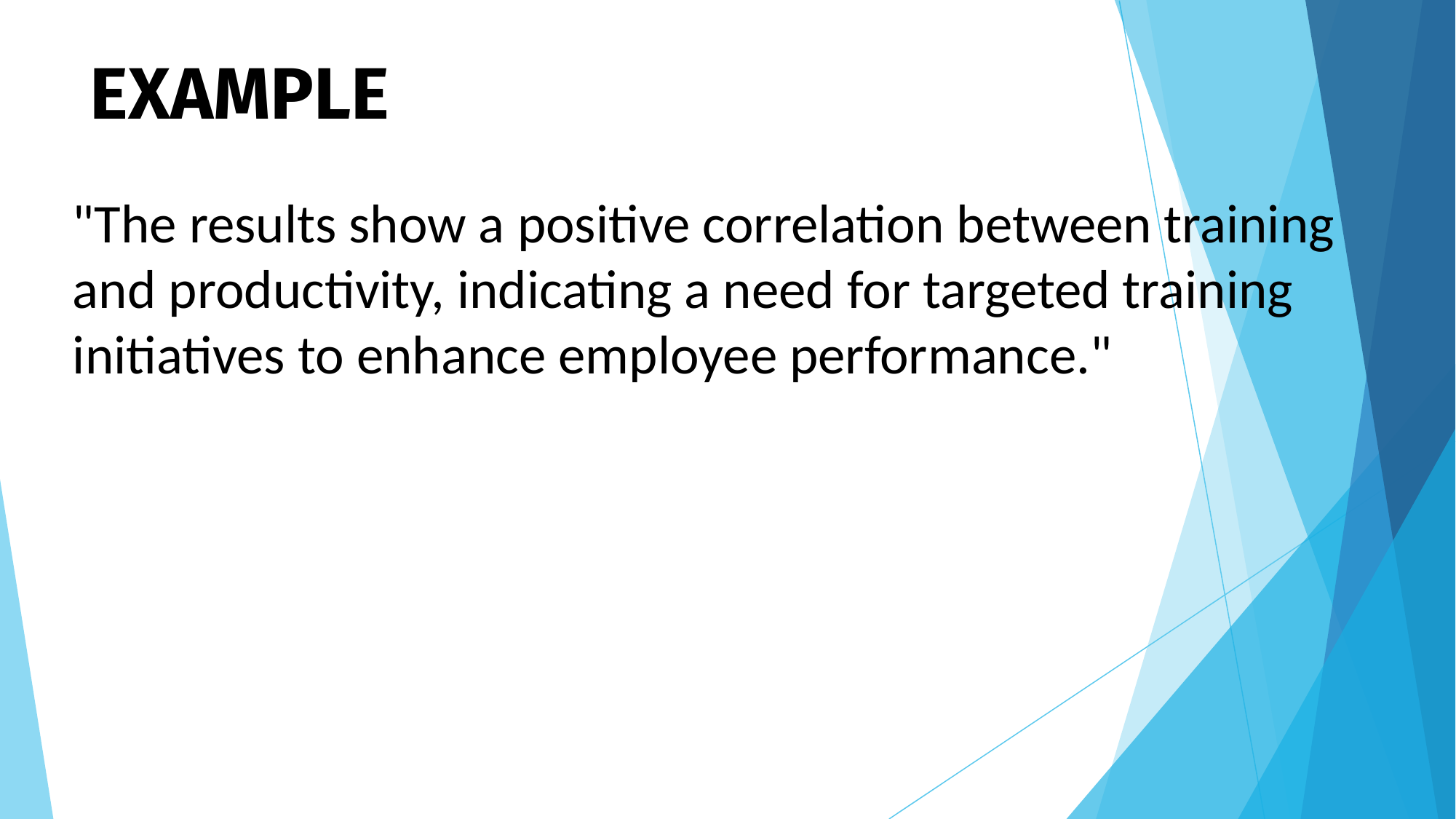

# EXAMPLE
"The results show a positive correlation between training and productivity, indicating a need for targeted training initiatives to enhance employee performance."